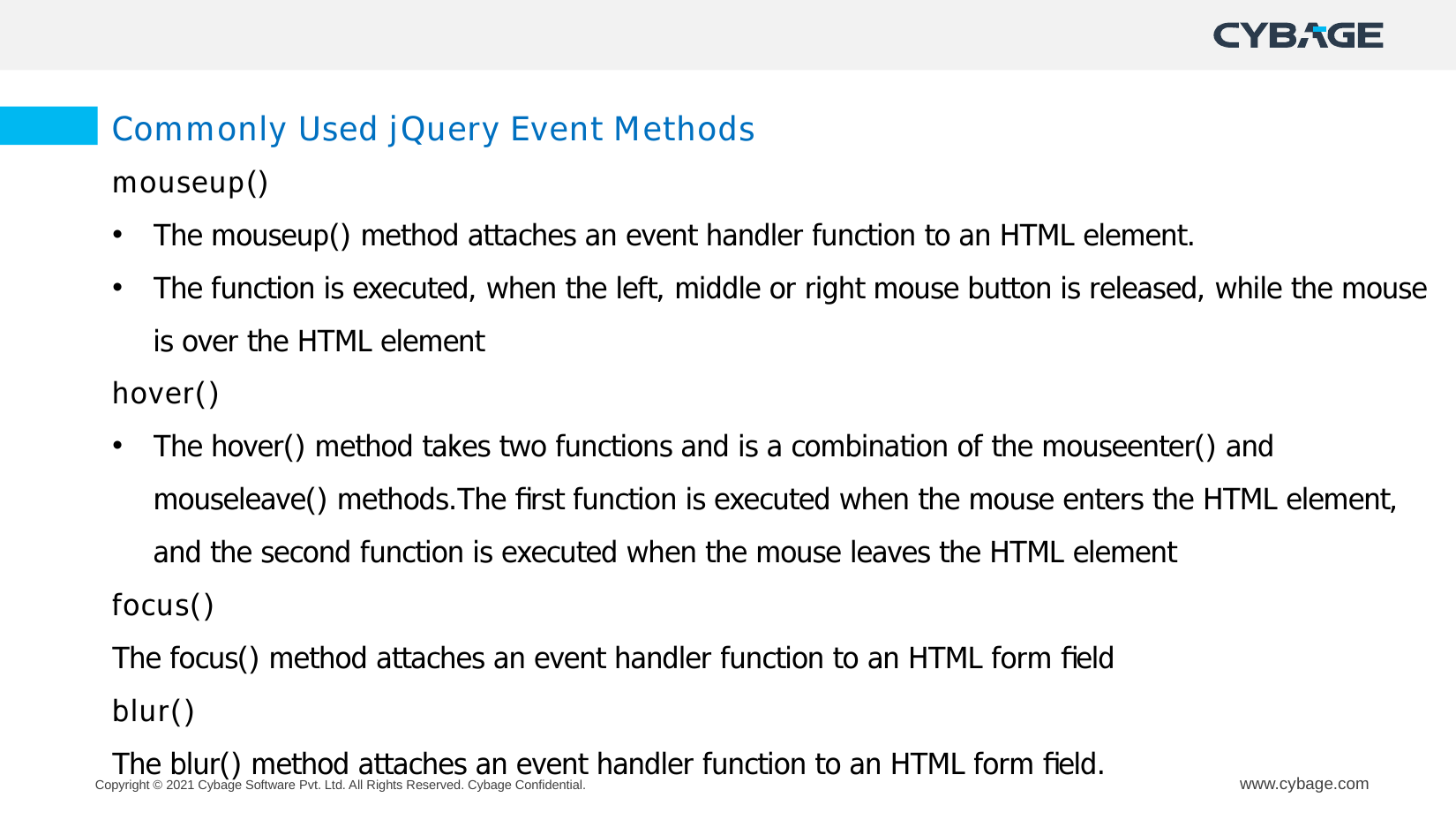

Commonly Used jQuery Event Methods

mouseup()
The mouseup() method attaches an event handler function to an HTML element.
The function is executed, when the left, middle or right mouse button is released, while the mouse is over the HTML element
hover()
The hover() method takes two functions and is a combination of the mouseenter() and mouseleave() methods.The first function is executed when the mouse enters the HTML element, and the second function is executed when the mouse leaves the HTML element
focus()
The focus() method attaches an event handler function to an HTML form field
blur()
The blur() method attaches an event handler function to an HTML form field.